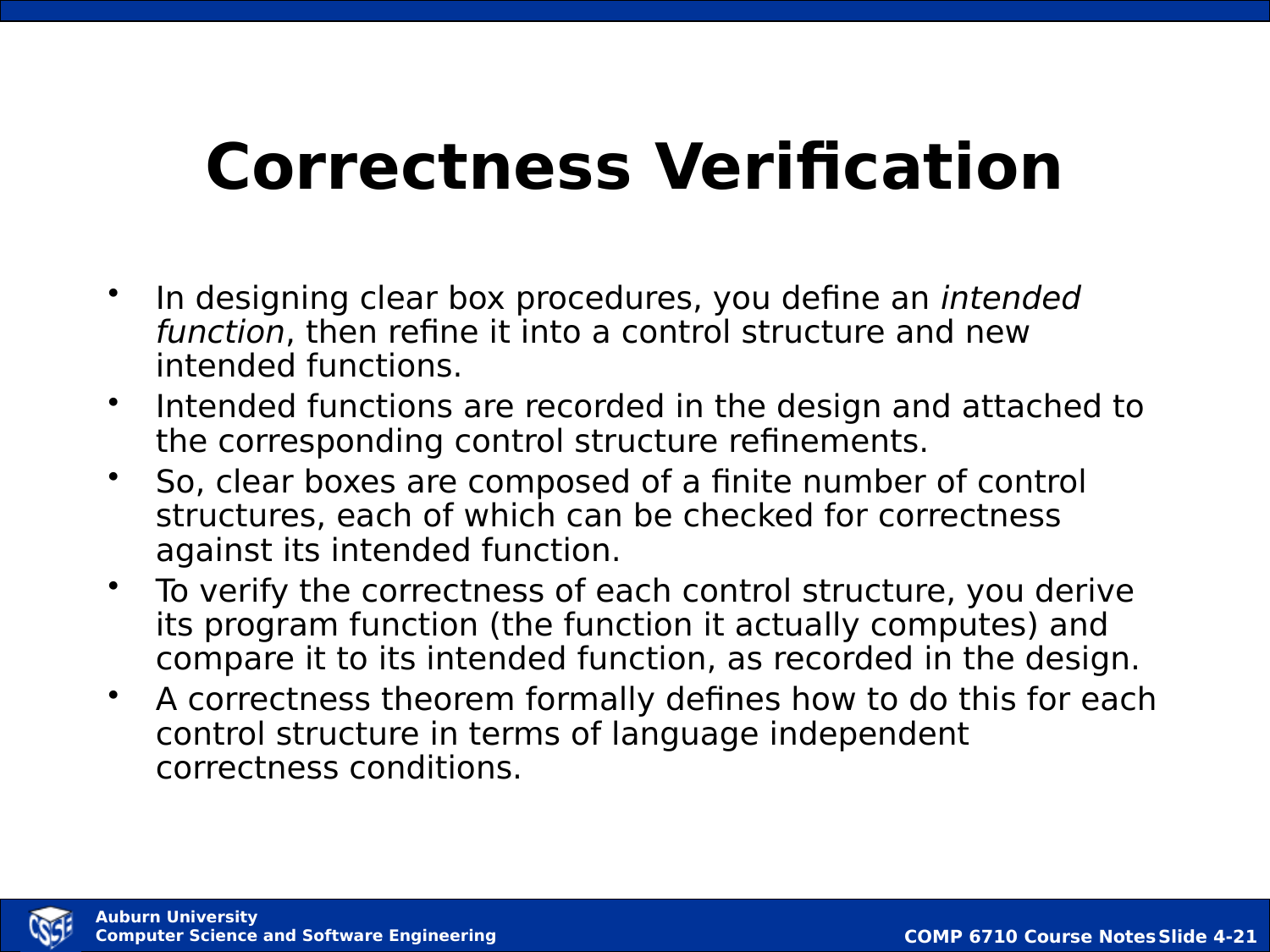

# Correctness Verification
In designing clear box procedures, you define an intended function, then refine it into a control structure and new intended functions.
Intended functions are recorded in the design and attached to the corresponding control structure refinements.
So, clear boxes are composed of a finite number of control structures, each of which can be checked for correctness against its intended function.
To verify the correctness of each control structure, you derive its program function (the function it actually computes) and compare it to its intended function, as recorded in the design.
A correctness theorem formally defines how to do this for each control structure in terms of language independent correctness conditions.